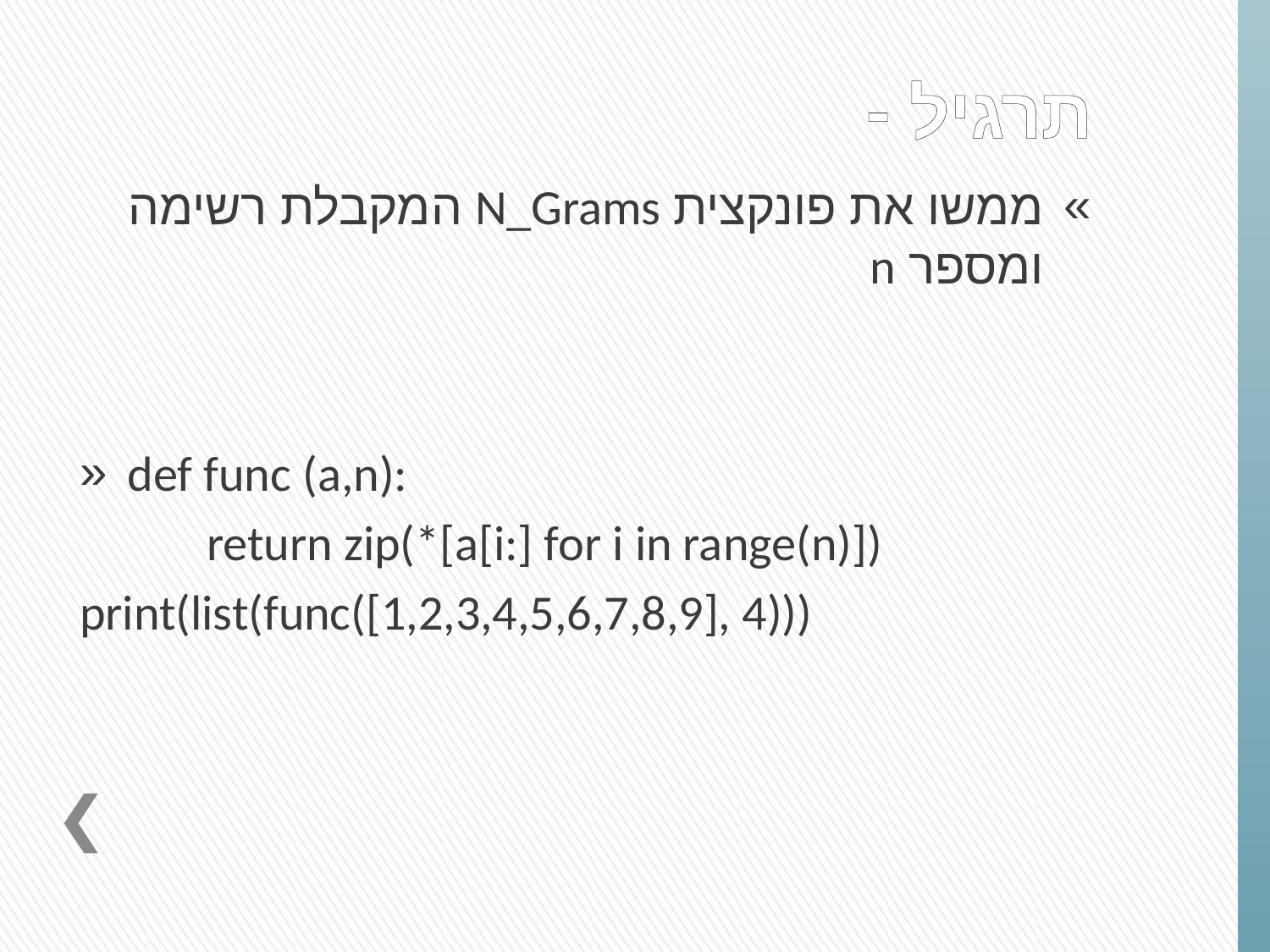

# תרגיל -
ממשו את פונקצית N_Grams המקבלת רשימה ומספר n

def func (a,n):
	return zip(*[a[i:] for i in range(n)])
print(list(func([1,2,3,4,5,6,7,8,9], 4)))